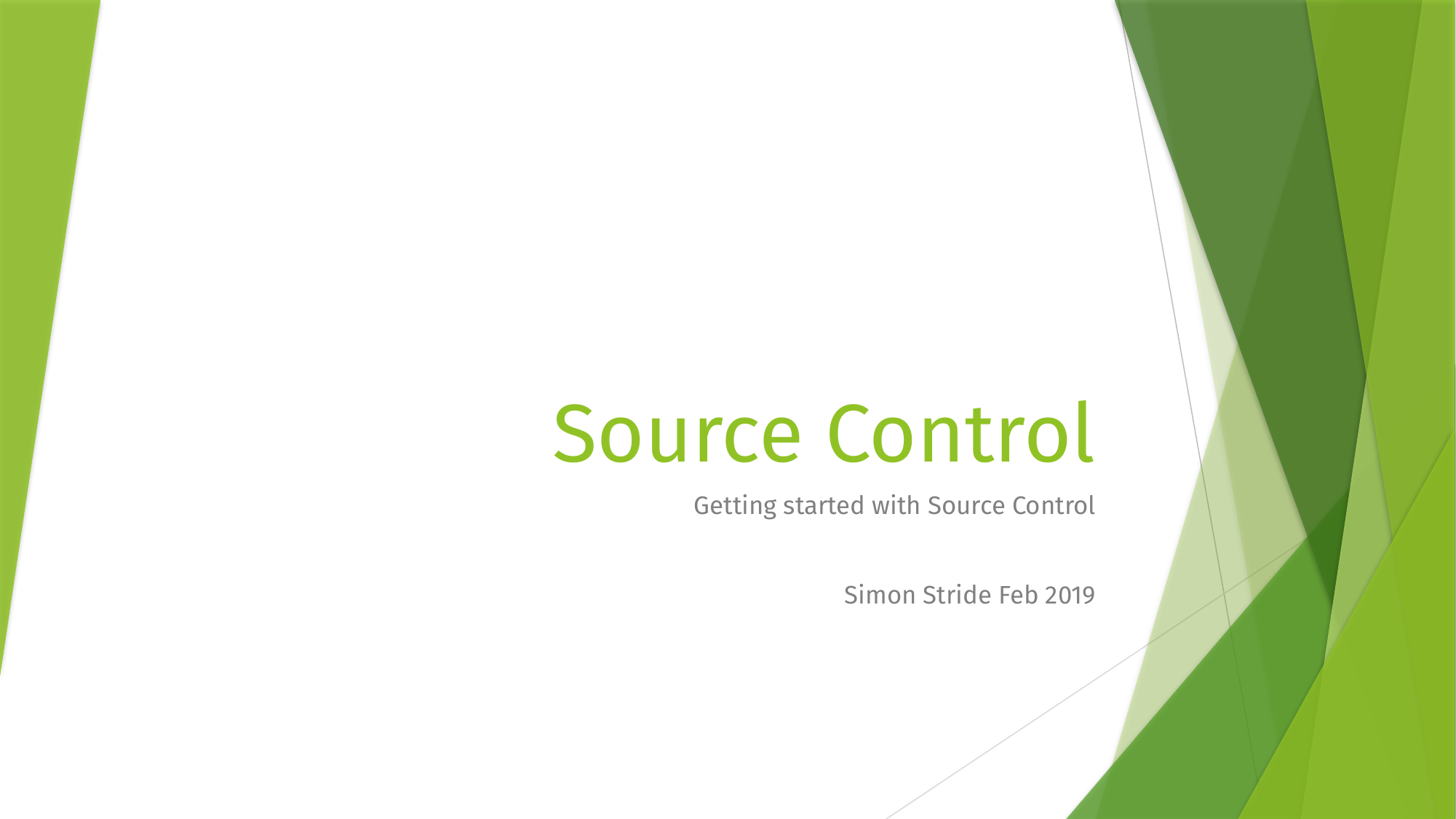

# Source Control
Getting started with Source Control

Simon Stride Feb 2019